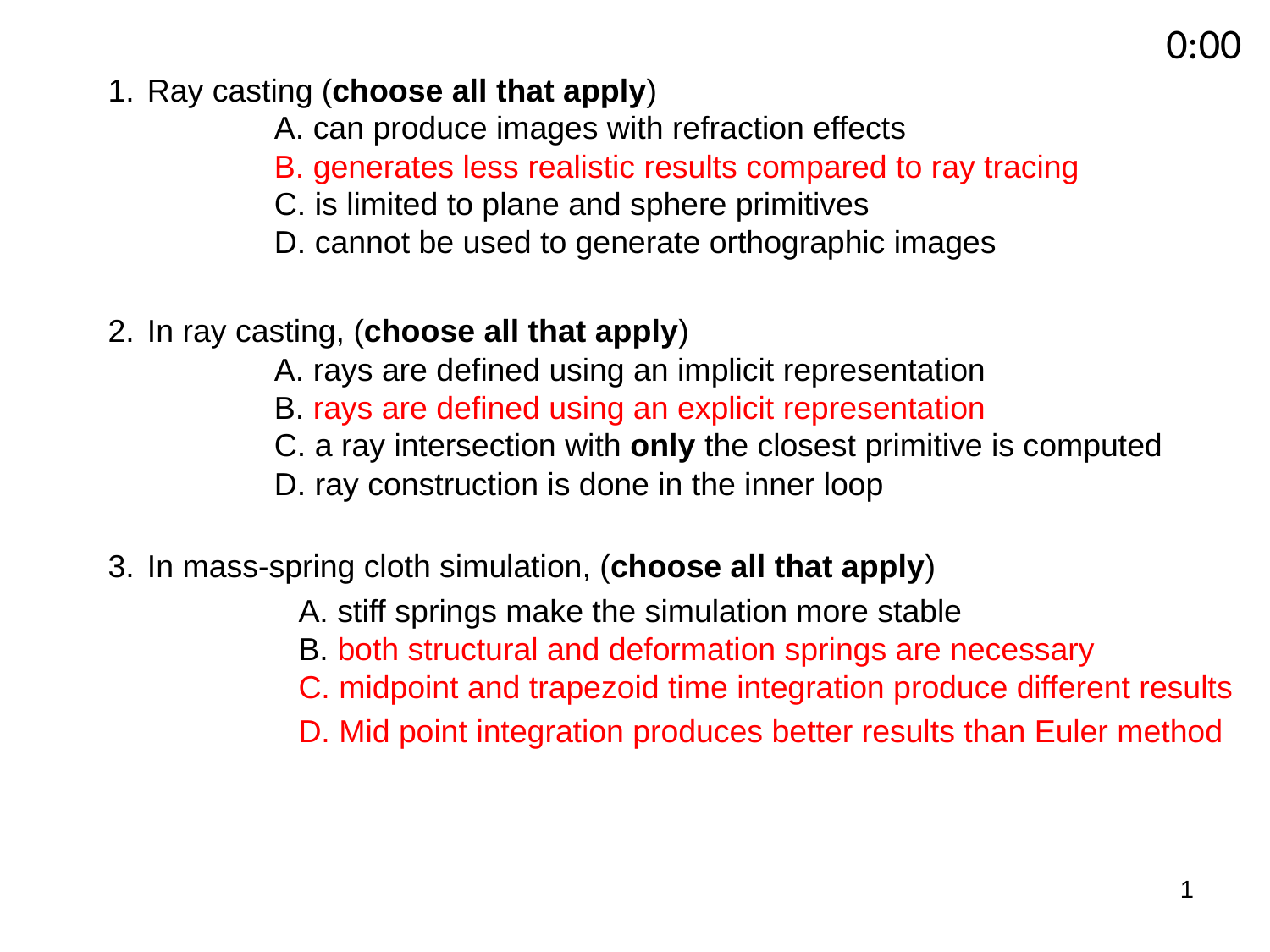

0:04
  0:09
  0:08
  0:07
  0:05
  0:03
  0:02
  0:01
  0:00
0:14
3:00
2:30
2:00
1:45
1:30
1:15
1:00
0:45
0:30
0:20
0:19
0:18
0:17
0:16
0:15
0:13
0:12
0:11
0:10
0:06
Ray casting (choose all that apply)
	A. can produce images with refraction effects
	B. generates less realistic results compared to ray tracing
	C. is limited to plane and sphere primitives
	D. cannot be used to generate orthographic images

In ray casting, (choose all that apply)
	A. rays are defined using an implicit representation
	B. rays are defined using an explicit representation
	C. a ray intersection with only the closest primitive is computed
	D. ray construction is done in the inner loop
In mass-spring cloth simulation, (choose all that apply)
	A. stiff springs make the simulation more stable
	B. both structural and deformation springs are necessary
	C. midpoint and trapezoid time integration produce different results
	D. Mid point integration produces better results than Euler method

1